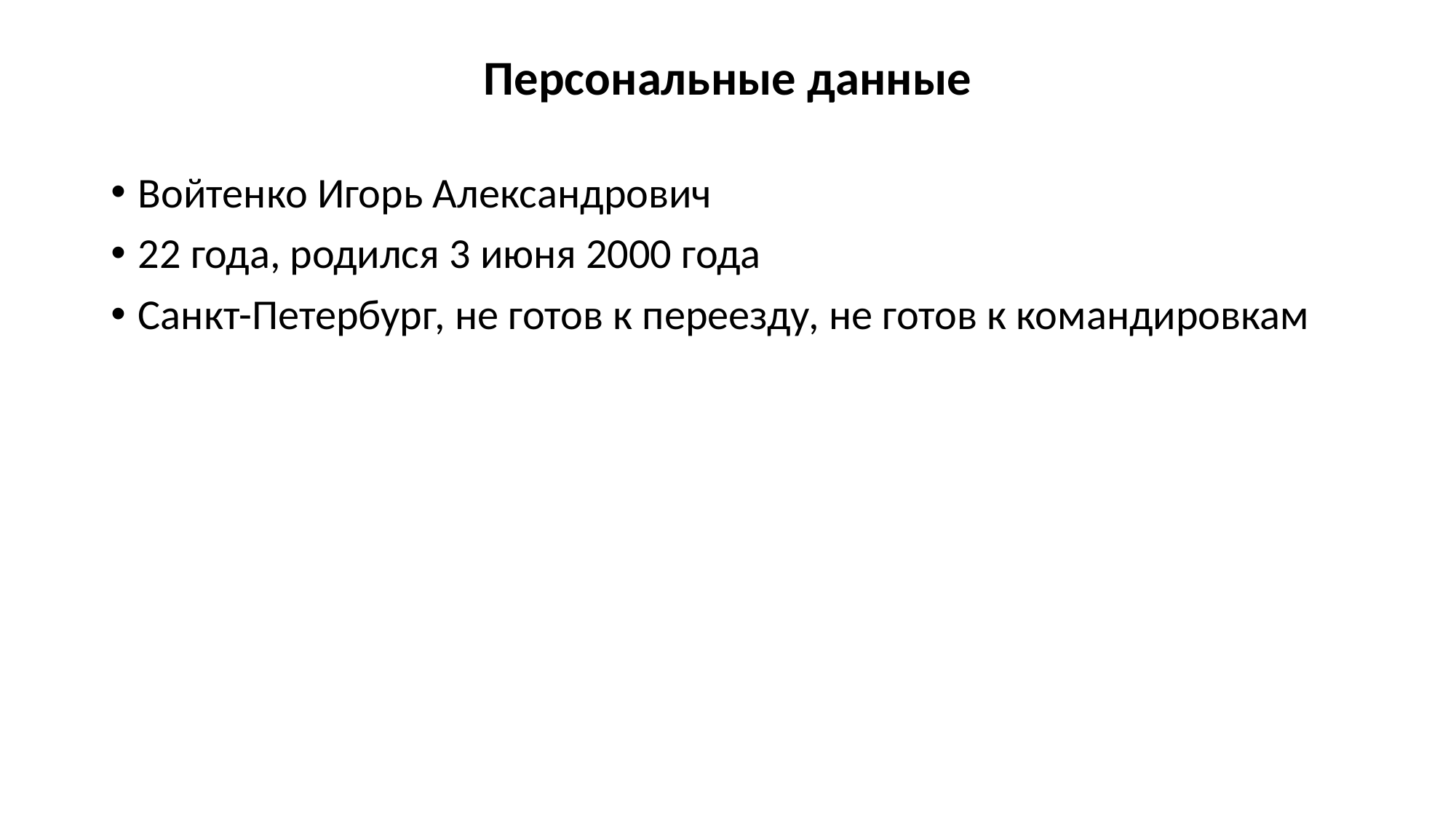

Персональные данные
Войтенко Игорь Александрович
22 года, родился 3 июня 2000 года
Санкт-Петербург, не готов к переезду, не готов к командировкам